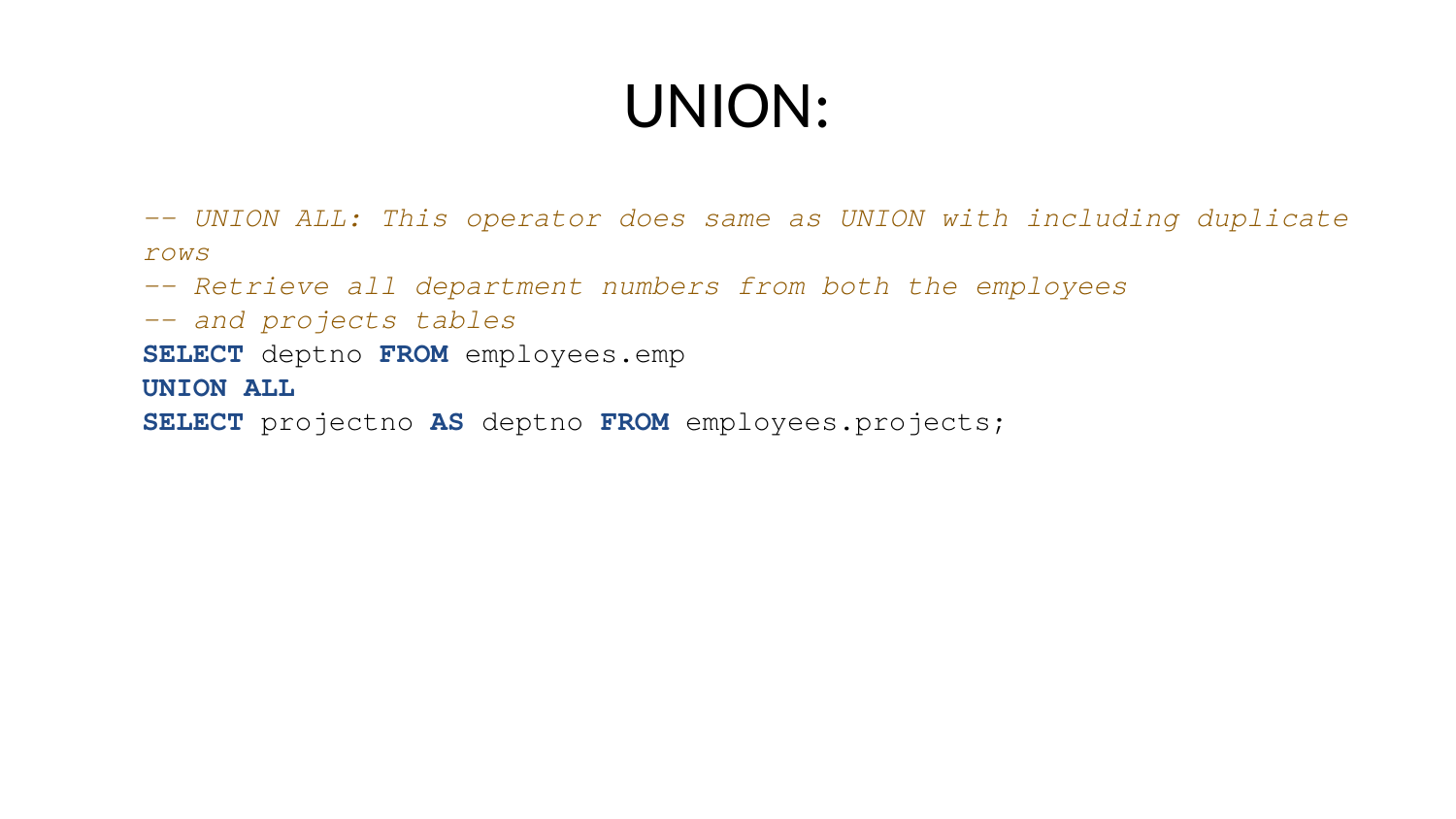

# UNION:
-- UNION ALL: This operator does same as UNION with including duplicate rows
-- Retrieve all department numbers from both the employees
-- and projects tables
SELECT deptno FROM employees.emp
UNION ALL
SELECT projectno AS deptno FROM employees.projects;